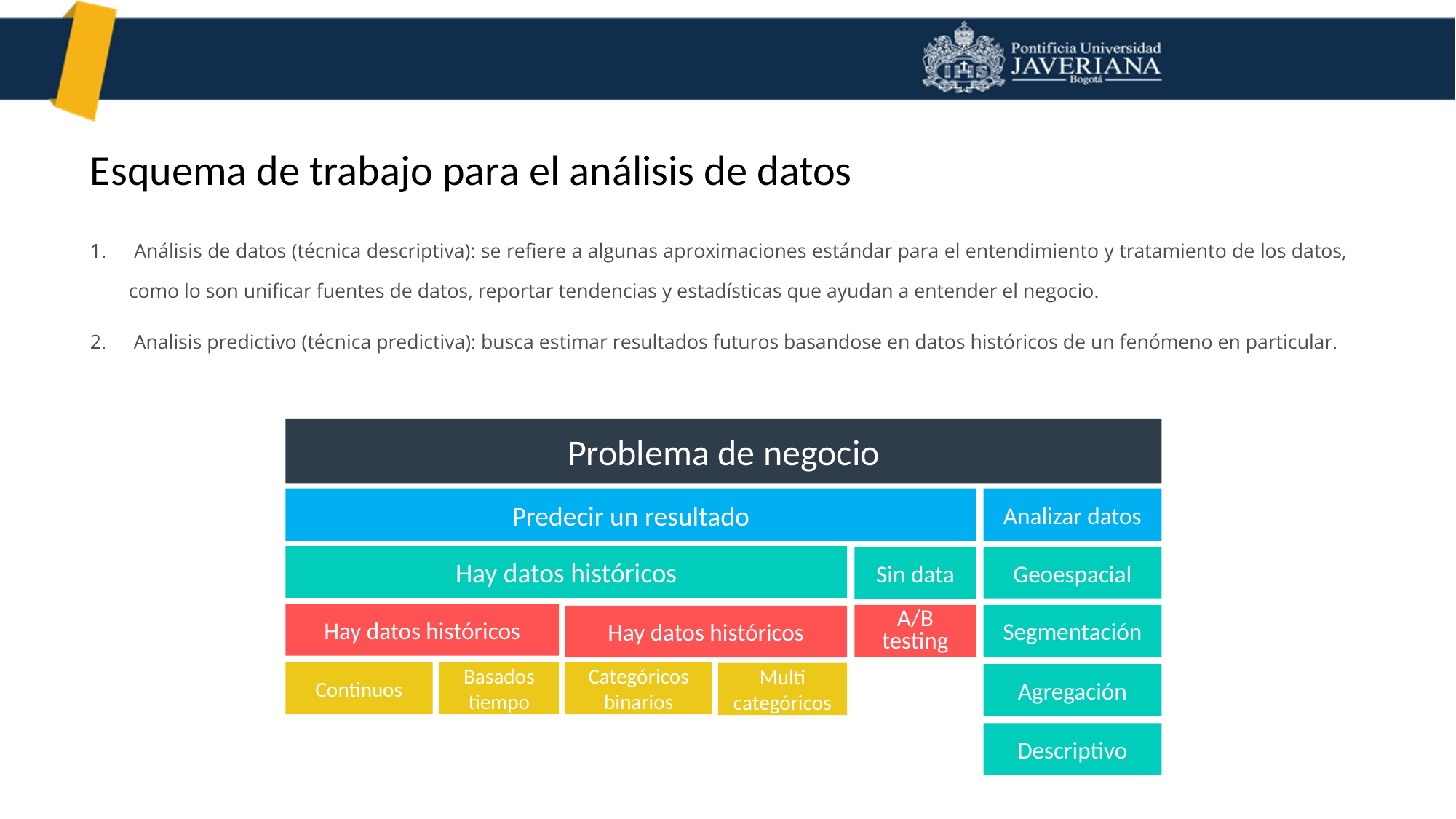

Esquema de trabajo para el análisis de datos
 Análisis de datos (técnica descriptiva): se refiere a algunas aproximaciones estándar para el entendimiento y tratamiento de los datos, como lo son unificar fuentes de datos, reportar tendencias y estadísticas que ayudan a entender el negocio.
 Analisis predictivo (técnica predictiva): busca estimar resultados futuros basandose en datos históricos de un fenómeno en particular.
Problema de negocio
Analizar datos
Predecir un resultado
Hay datos históricos
Geoespacial
Sin data
Hay datos históricos
A/B testing
Segmentación
Hay datos históricos
Continuos
Basados tiempo
Categóricos binarios
Multi
categóricos
Agregación
Descriptivo